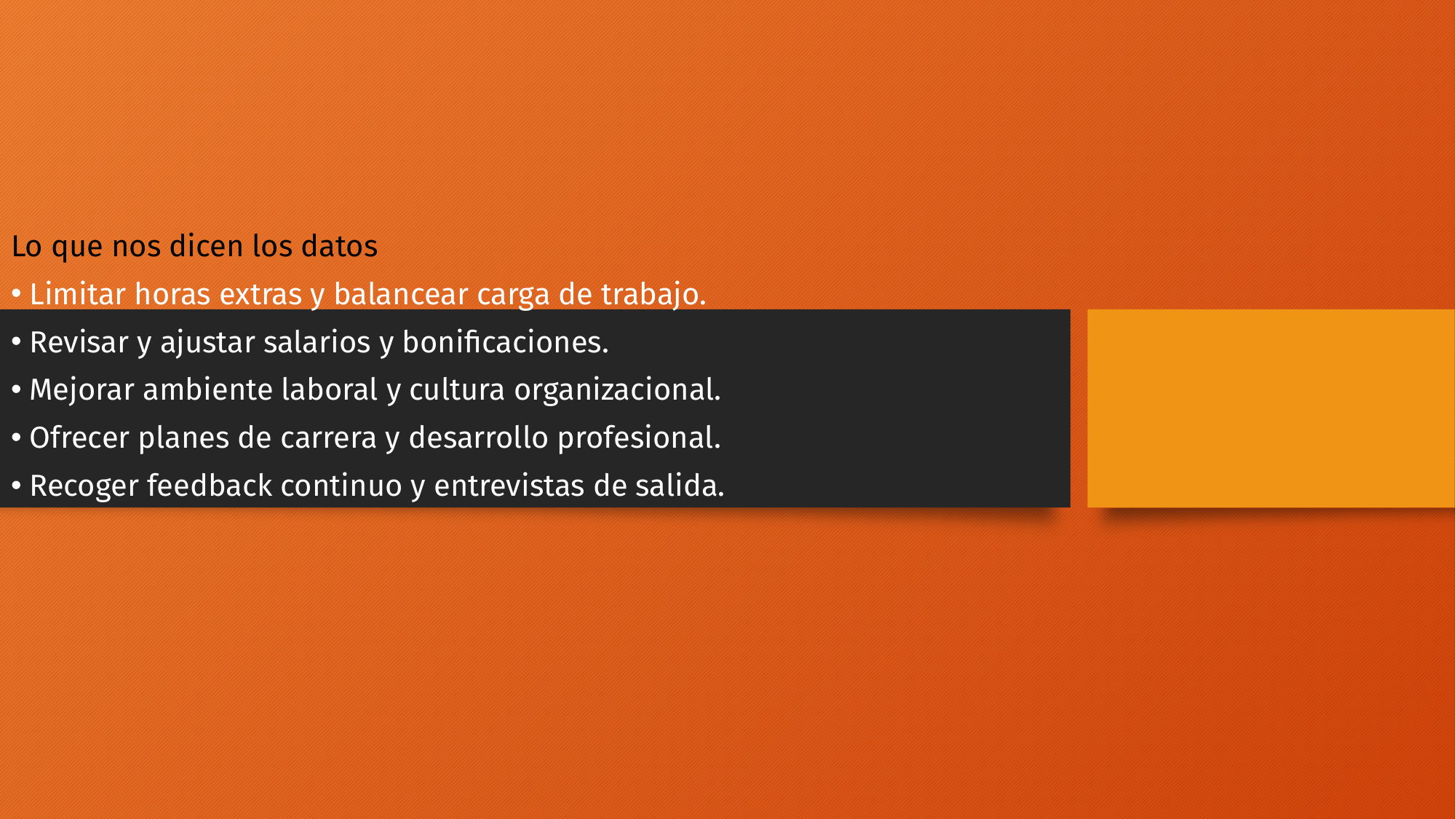

Lo que nos dicen los datos
 Limitar horas extras y balancear carga de trabajo.
 Revisar y ajustar salarios y bonificaciones.
 Mejorar ambiente laboral y cultura organizacional.
 Ofrecer planes de carrera y desarrollo profesional.
 Recoger feedback continuo y entrevistas de salida.